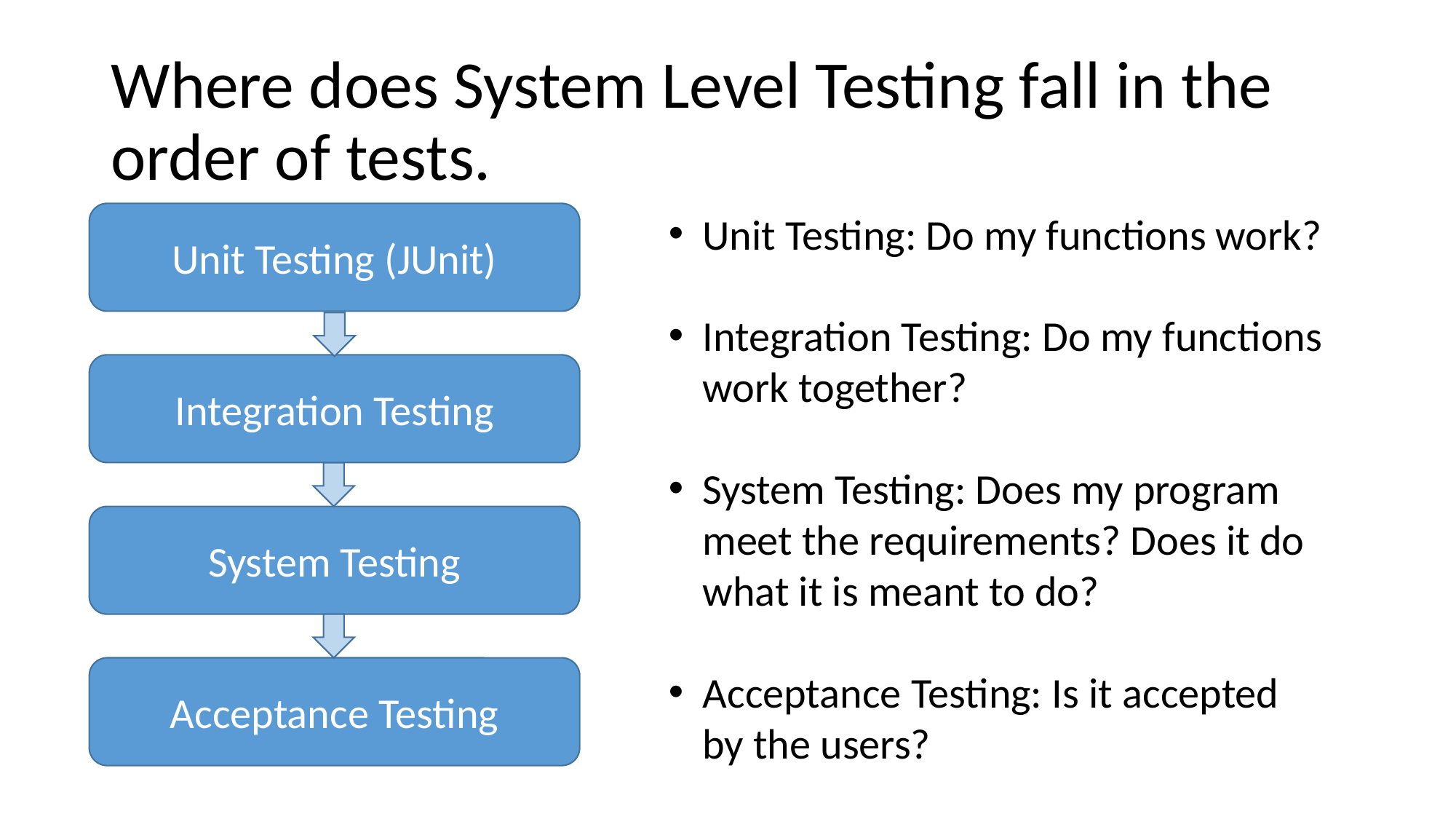

# Where does System Level Testing fall in the order of tests.
Unit Testing: Do my functions work?

Integration Testing: Do my functions work together?

System Testing: Does my program meet the requirements? Does it do what it is meant to do?

Acceptance Testing: Is it accepted by the users?
Unit Testing (JUnit)

Integration Testing

System Testing

Acceptance Testing